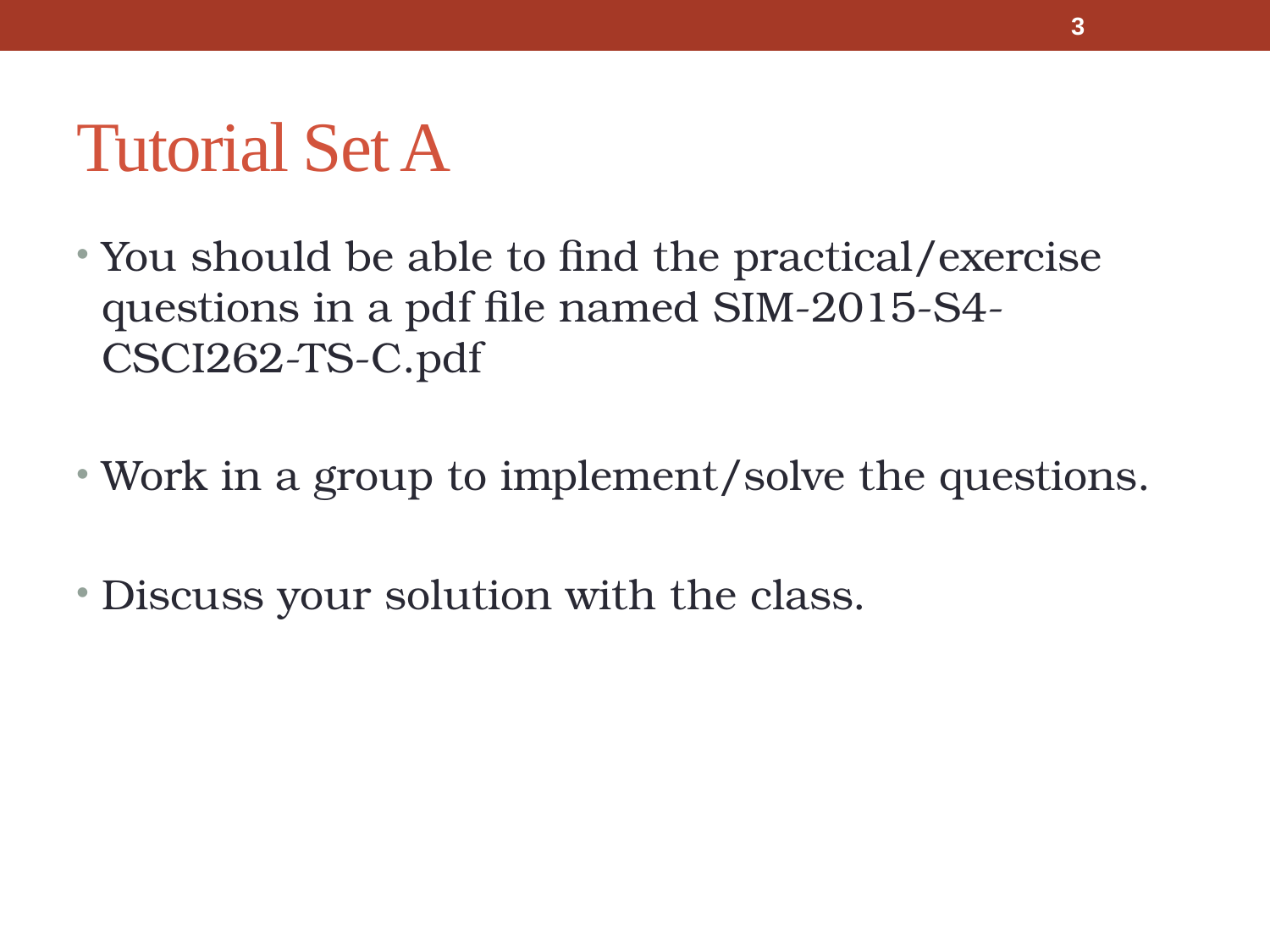

3
# Tutorial Set A
You should be able to find the practical/exercise questions in a pdf file named SIM-2015-S4-CSCI262-TS-C.pdf

Work in a group to implement/solve the questions.

Discuss your solution with the class.